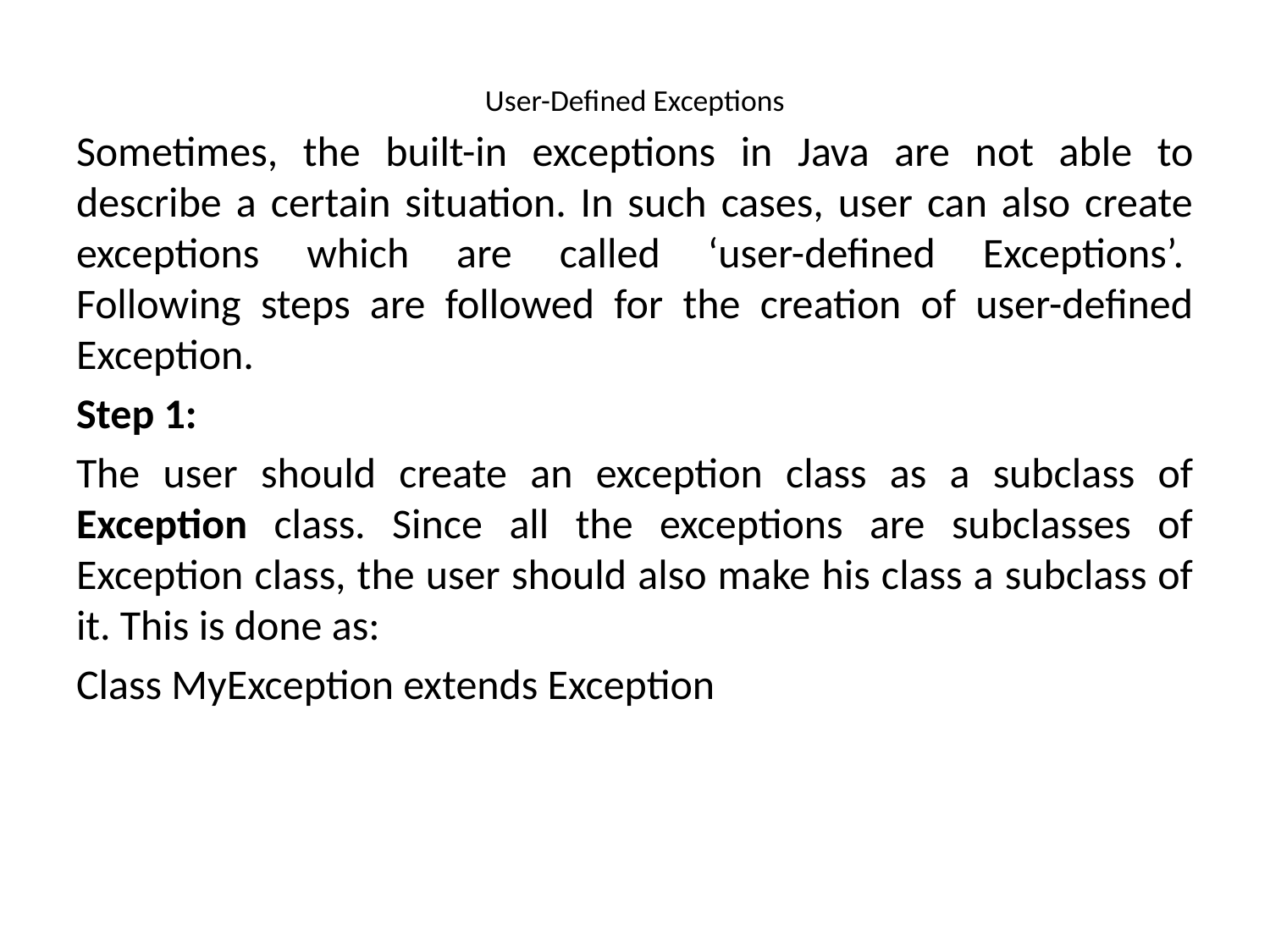

# User-Defined Exceptions
Sometimes, the built-in exceptions in Java are not able to describe a certain situation. In such cases, user can also create exceptions which are called ‘user-defined Exceptions’. 
Following steps are followed for the creation of user-defined Exception.
Step 1:
The user should create an exception class as a subclass of Exception class. Since all the exceptions are subclasses of Exception class, the user should also make his class a subclass of it. This is done as:
Class MyException extends Exception